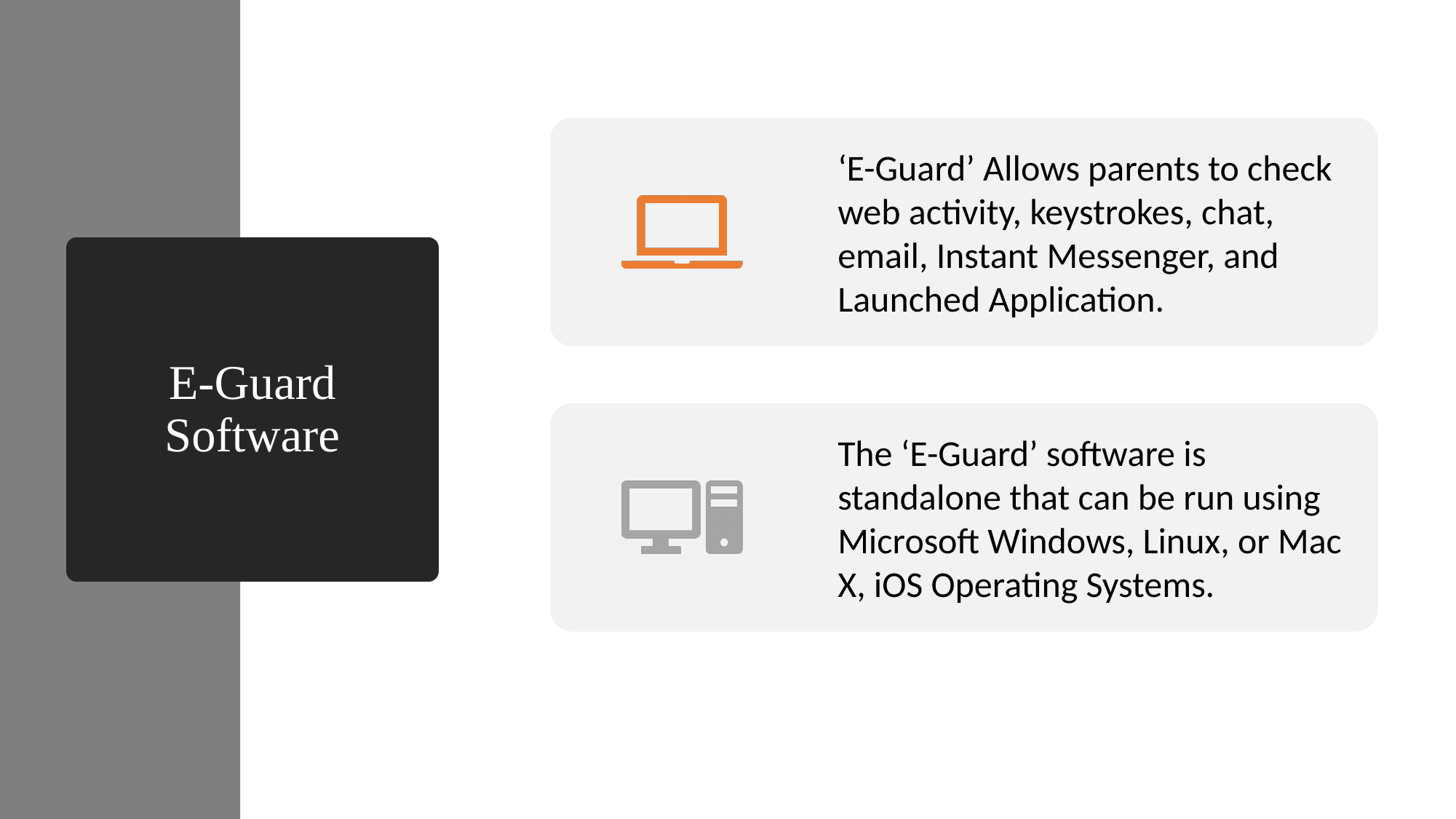

‘E-Guard’ Allows parents to check web activity, keystrokes, chat, email, Instant Messenger, and Launched Application.
The ‘E-Guard’ software is standalone that can be run using Microsoft Windows, Linux, or Mac X, iOS Operating Systems.
# E-Guard Software